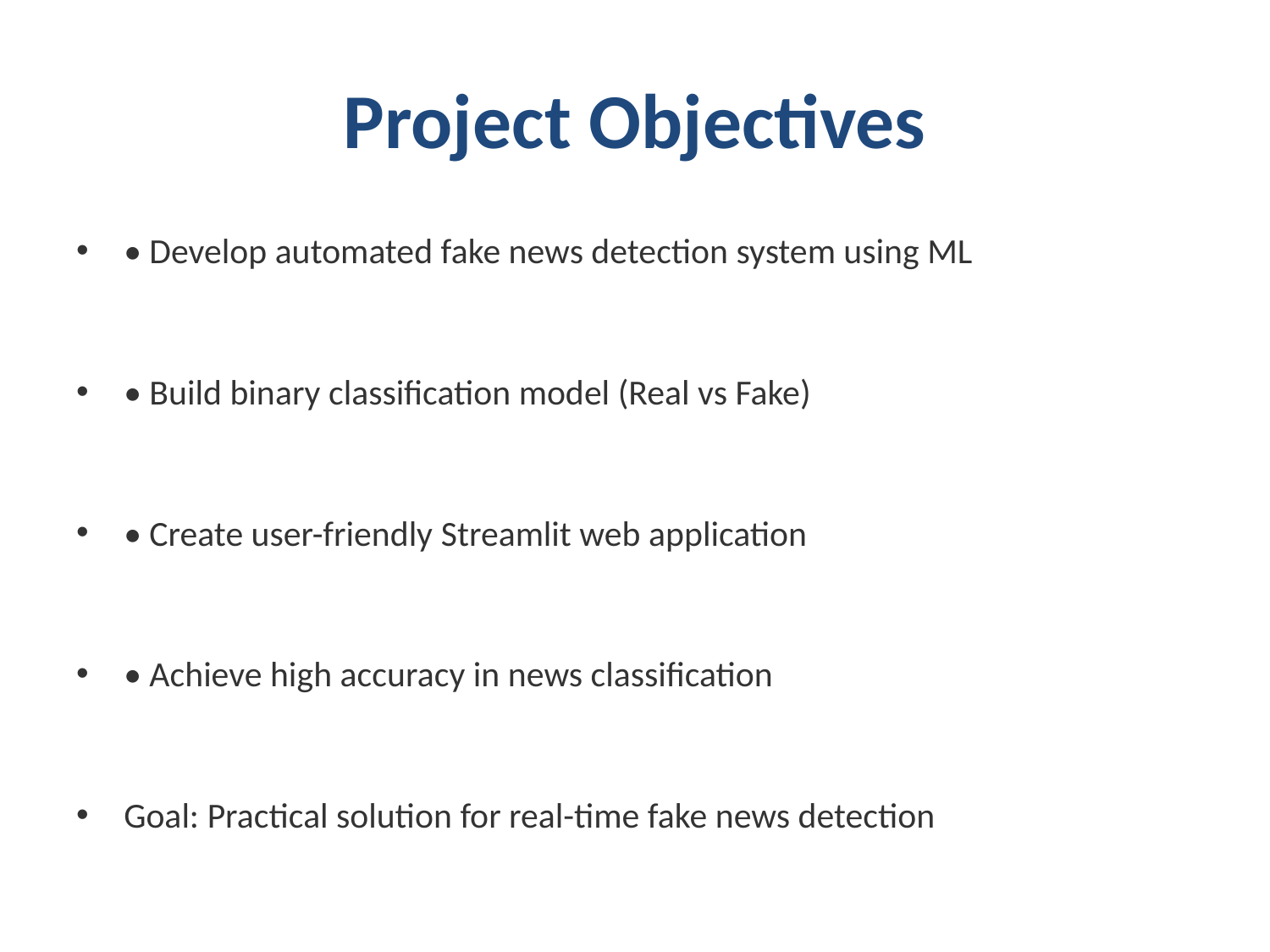

# Project Objectives
• Develop automated fake news detection system using ML

• Build binary classification model (Real vs Fake)

• Create user-friendly Streamlit web application

• Achieve high accuracy in news classification

Goal: Practical solution for real-time fake news detection